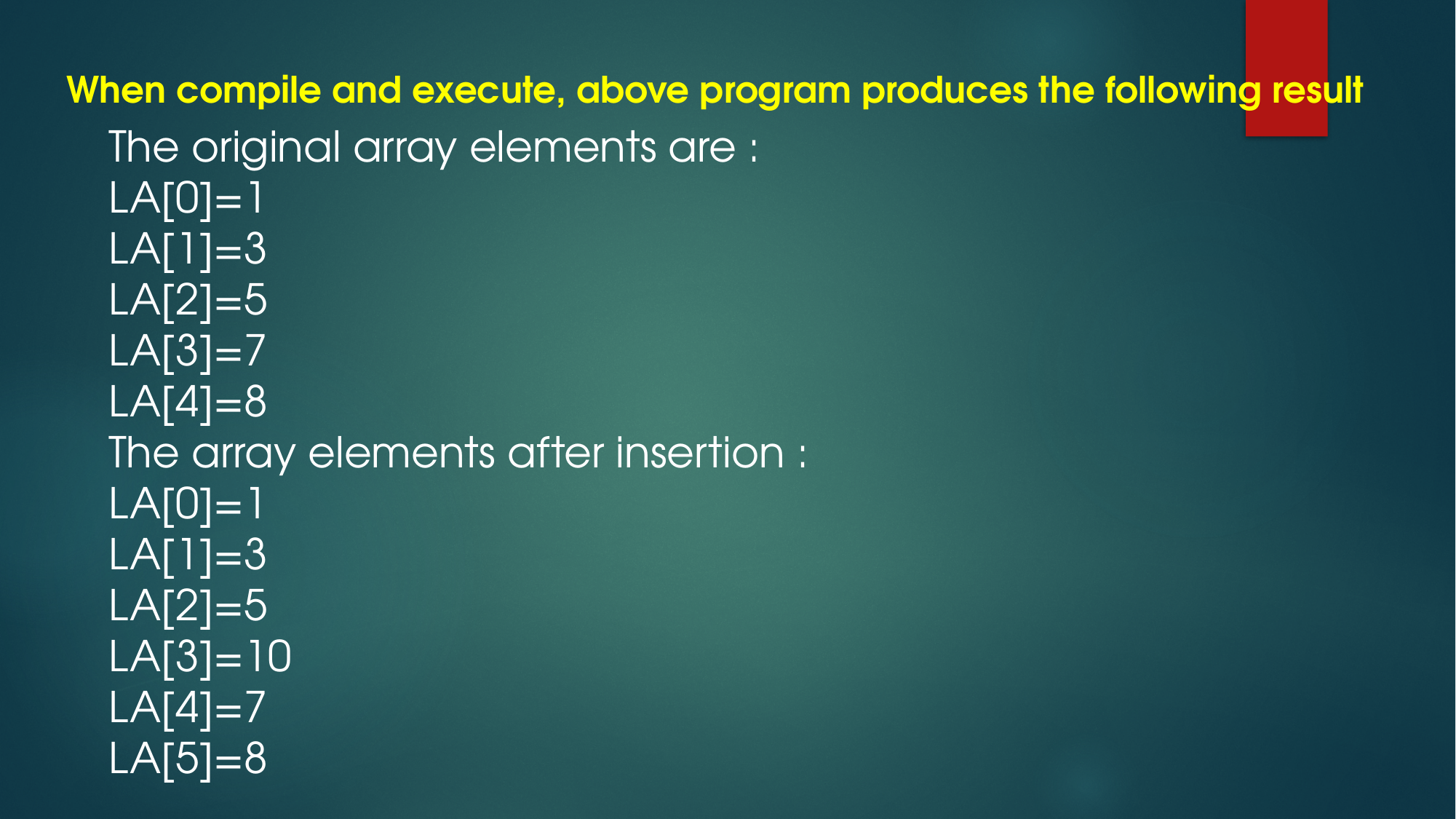

# When compile and execute, above program produces the following result
The original array elements are :
LA[0]=1
LA[1]=3
LA[2]=5
LA[3]=7
LA[4]=8
The array elements after insertion :
LA[0]=1
LA[1]=3
LA[2]=5
LA[3]=10
LA[4]=7
LA[5]=8